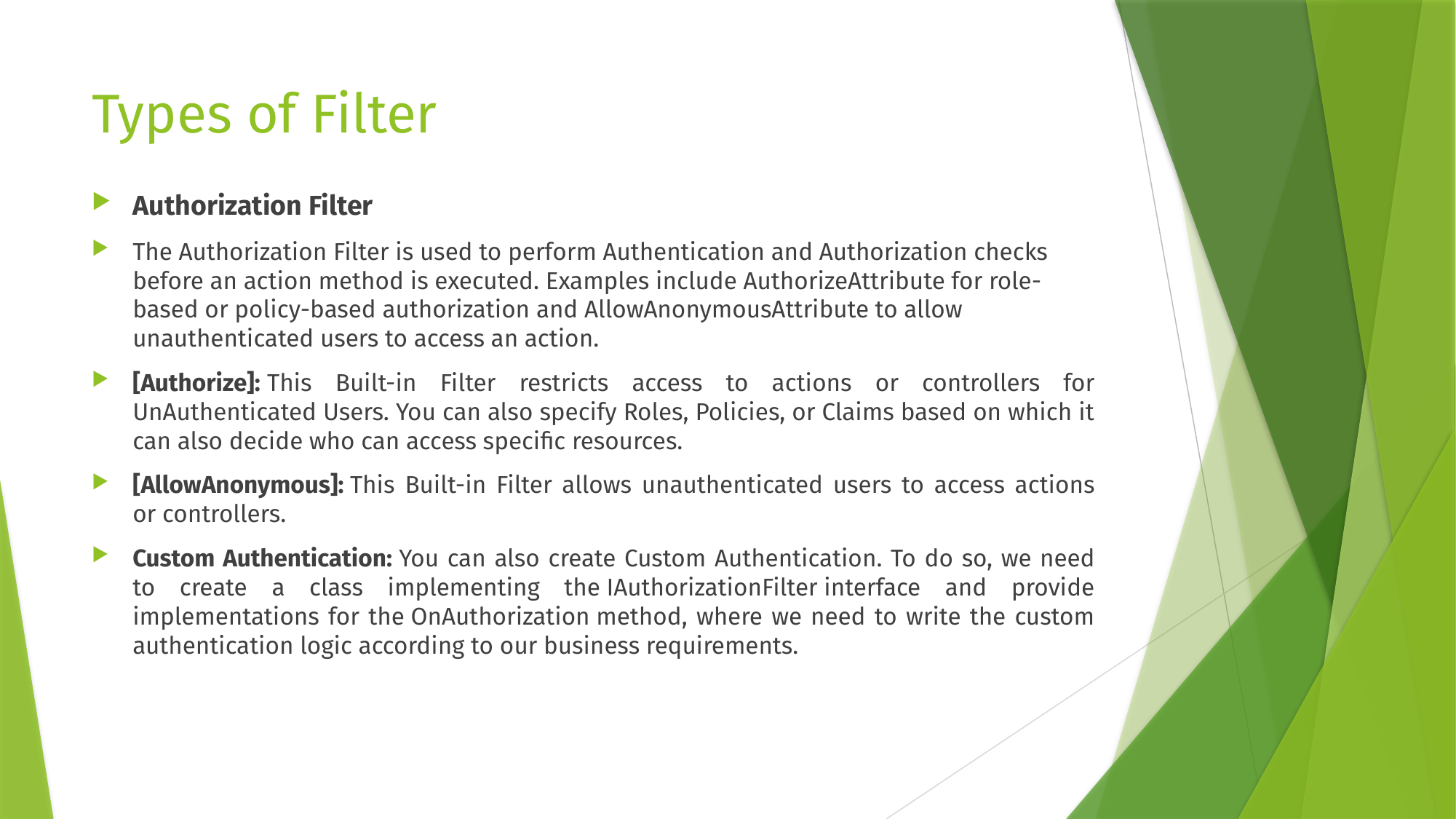

# Types of Filter
Authorization Filter
The Authorization Filter is used to perform Authentication and Authorization checks before an action method is executed. Examples include AuthorizeAttribute for role-based or policy-based authorization and AllowAnonymousAttribute to allow unauthenticated users to access an action.
[Authorize]: This Built-in Filter restricts access to actions or controllers for UnAuthenticated Users. You can also specify Roles, Policies, or Claims based on which it can also decide who can access specific resources.
[AllowAnonymous]: This Built-in Filter allows unauthenticated users to access actions or controllers.
Custom Authentication: You can also create Custom Authentication. To do so, we need to create a class implementing the IAuthorizationFilter interface and provide implementations for the OnAuthorization method, where we need to write the custom authentication logic according to our business requirements.